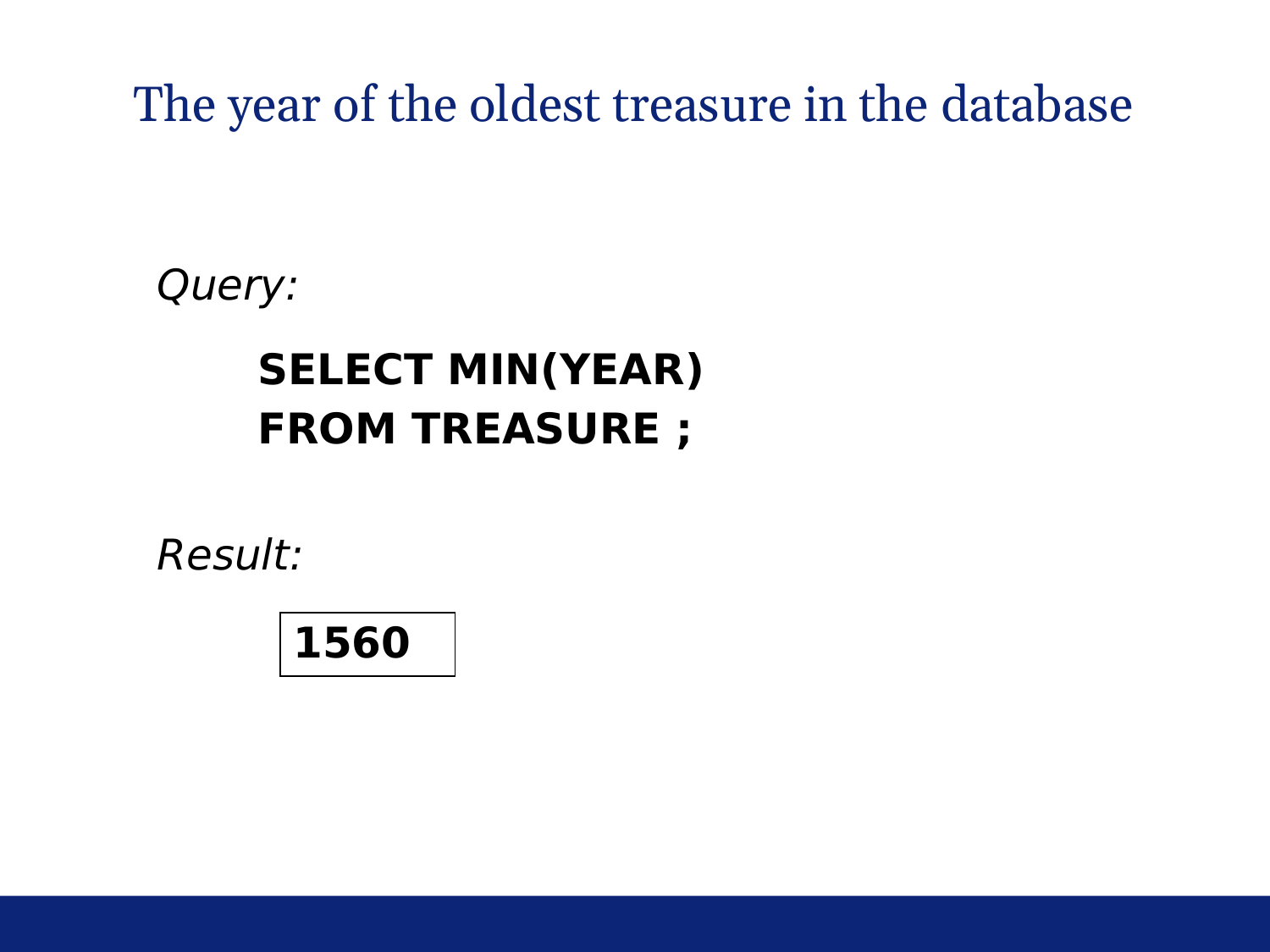

The year of the oldest treasure in the database
Query:
SELECT MIN(YEAR)
FROM TREASURE ;
Result:
| 1560 |
| --- |